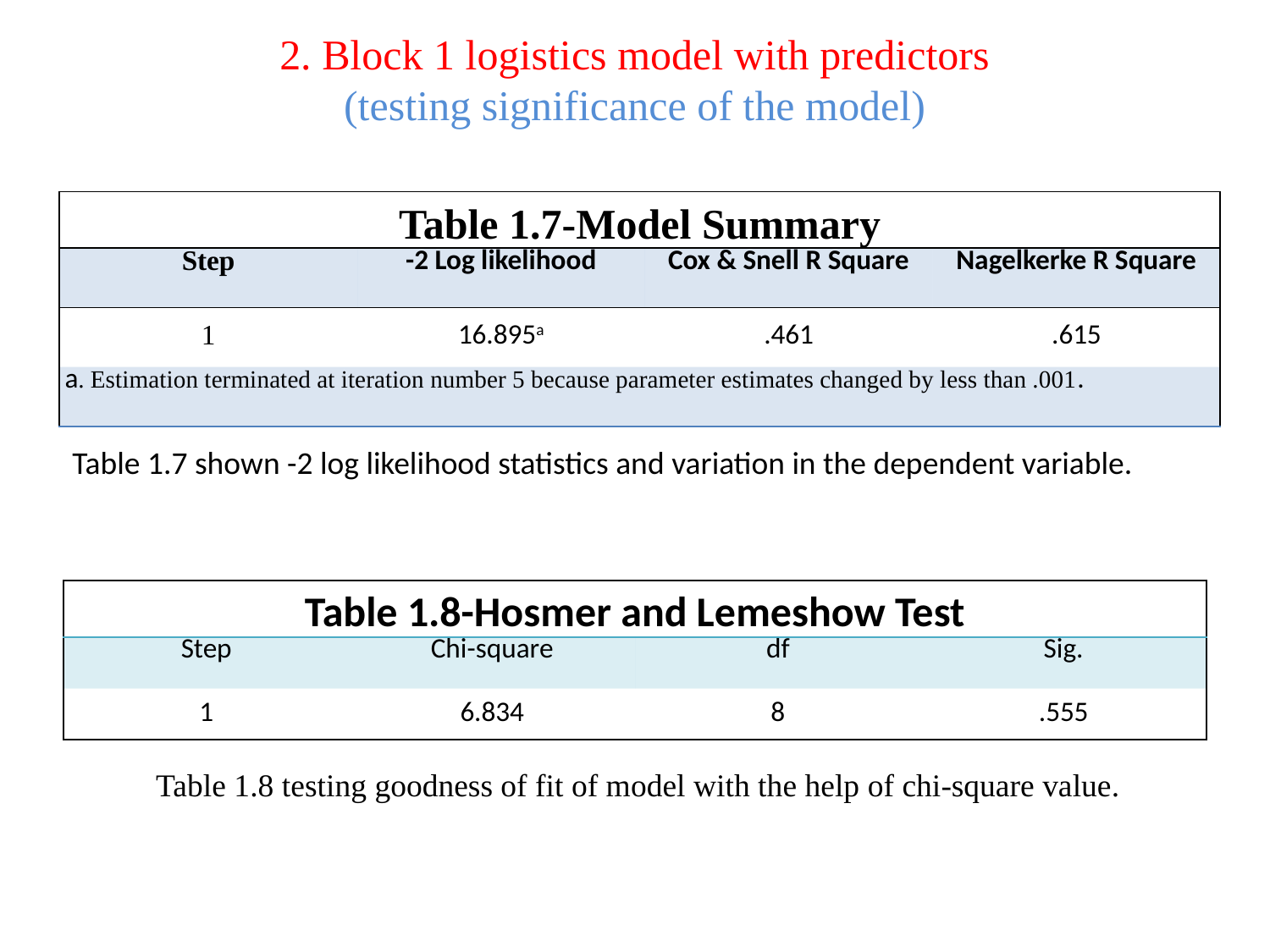

# 2. Block 1 logistics model with predictors (testing significance of the model)
| Table 1.7-Model Summary |  |  |  |
| --- | --- | --- | --- |
| Step | -2 Log likelihood | Cox & Snell R Square | Nagelkerke R Square |
| 1 | 16.895a | .461 | .615 |
| a. Estimation terminated at iteration number 5 because parameter estimates changed by less than .001. |  |  |  |
| Table 1.7 shown -2 log likelihood statistics and variation in the dependent variable. |
| --- |
| Table 1.8-Hosmer and Lemeshow Test |  |  |  |
| --- | --- | --- | --- |
| Step | Chi-square | df | Sig. |
| 1 | 6.834 | 8 | .555 |
| Table 1.8 testing goodness of fit of model with the help of chi-square value. |
| --- |